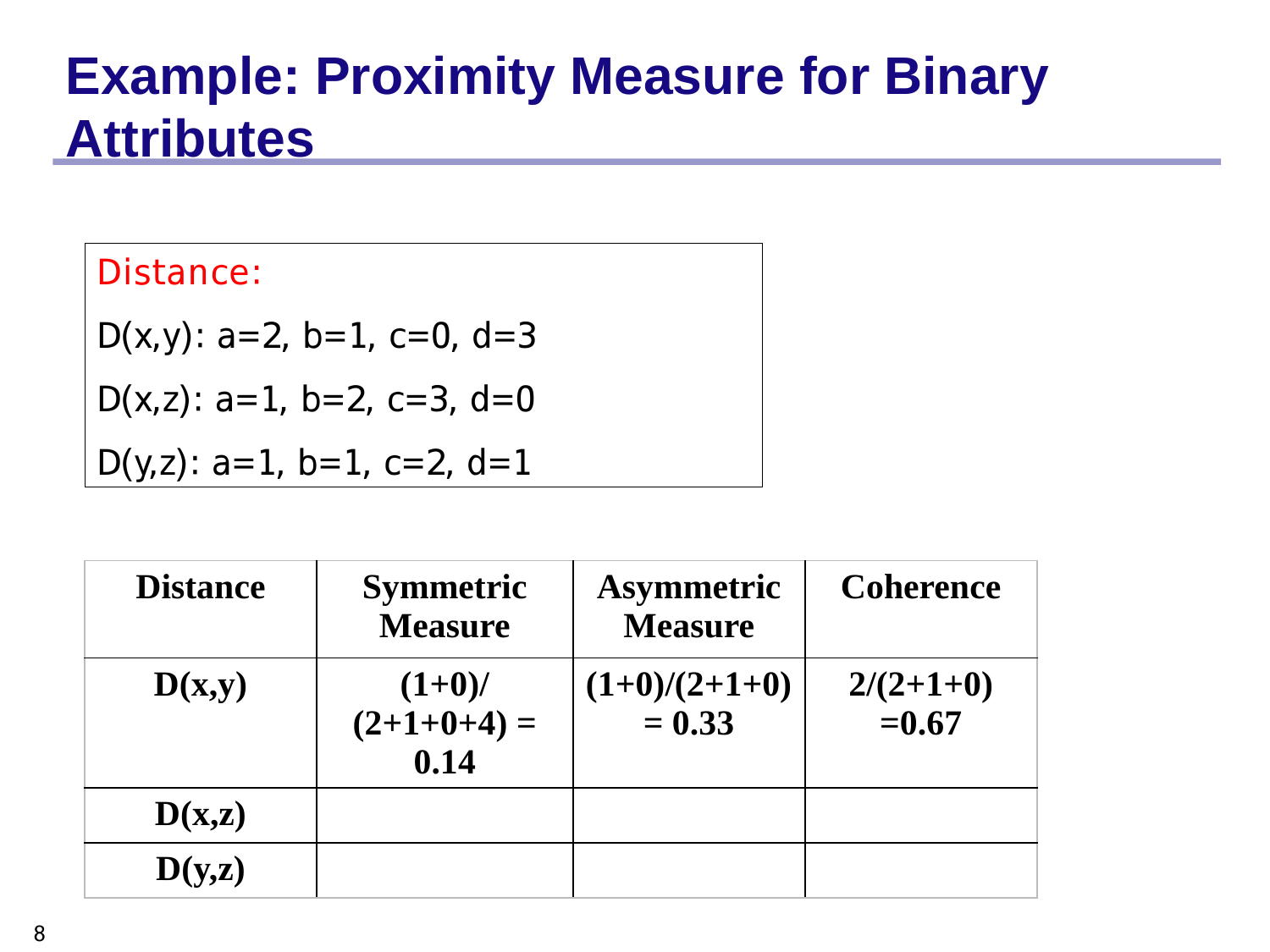

# Example: Proximity Measure for Binary Attributes
Distance:
D(x,y): a=2, b=1, c=0, d=3
D(x,z): a=1, b=2, c=3, d=0
D(y,z): a=1, b=1, c=2, d=1

| Distance | Symmetric Measure | Asymmetric Measure | Coherence |
| --- | --- | --- | --- |
| D(x,y) | (1+0)/(2+1+0+4) = 0.14 | (1+0)/(2+1+0) = 0.33 | 2/(2+1+0) =0.67 |
| D(x,z) |  |  |  |
| D(y,z) |  |  |  |
8